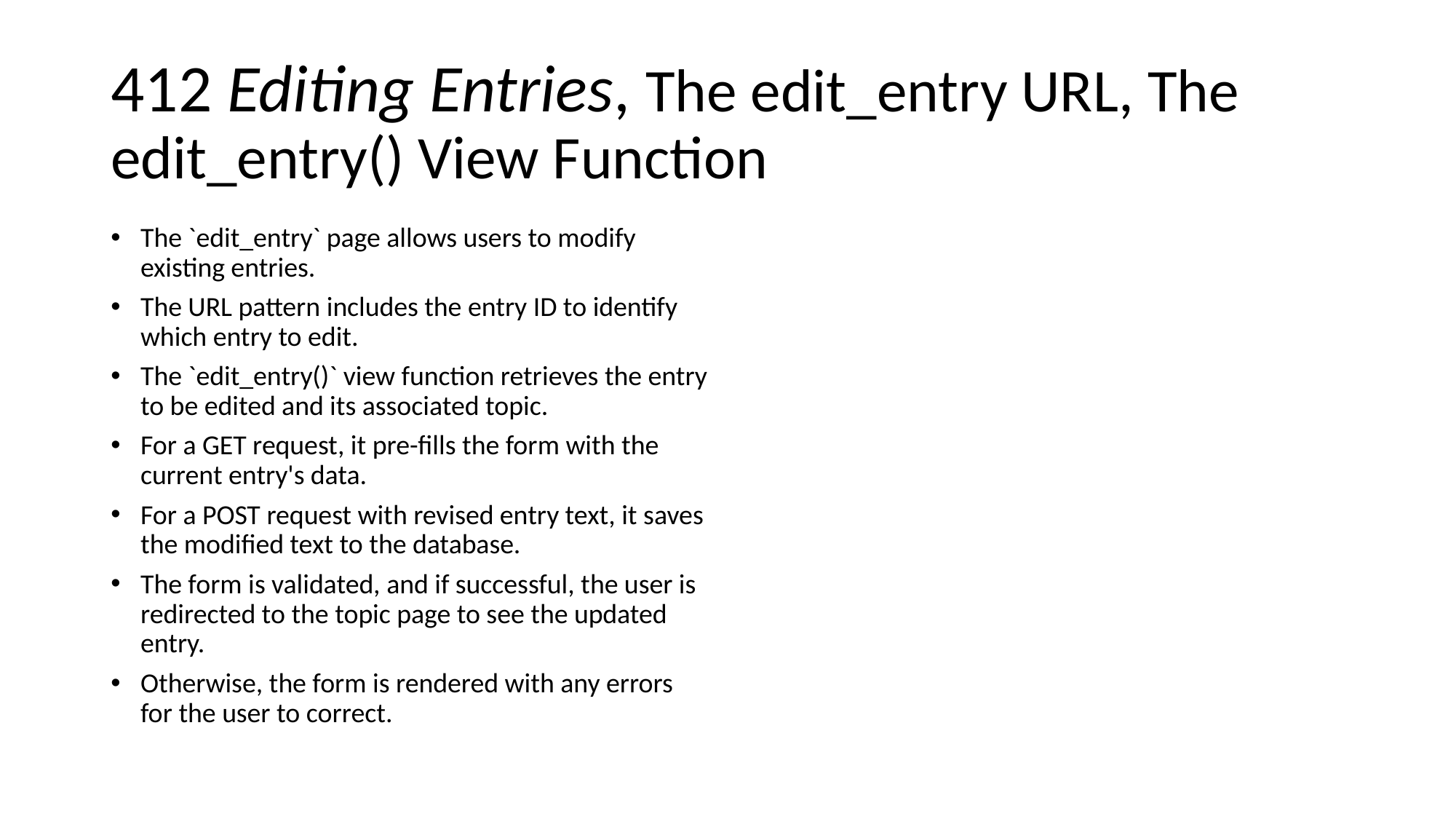

# 412 Editing Entries, The edit_entry URL, The edit_entry() View Function
The `edit_entry` page allows users to modify existing entries.
The URL pattern includes the entry ID to identify which entry to edit.
The `edit_entry()` view function retrieves the entry to be edited and its associated topic.
For a GET request, it pre-fills the form with the current entry's data.
For a POST request with revised entry text, it saves the modified text to the database.
The form is validated, and if successful, the user is redirected to the topic page to see the updated entry.
Otherwise, the form is rendered with any errors for the user to correct.